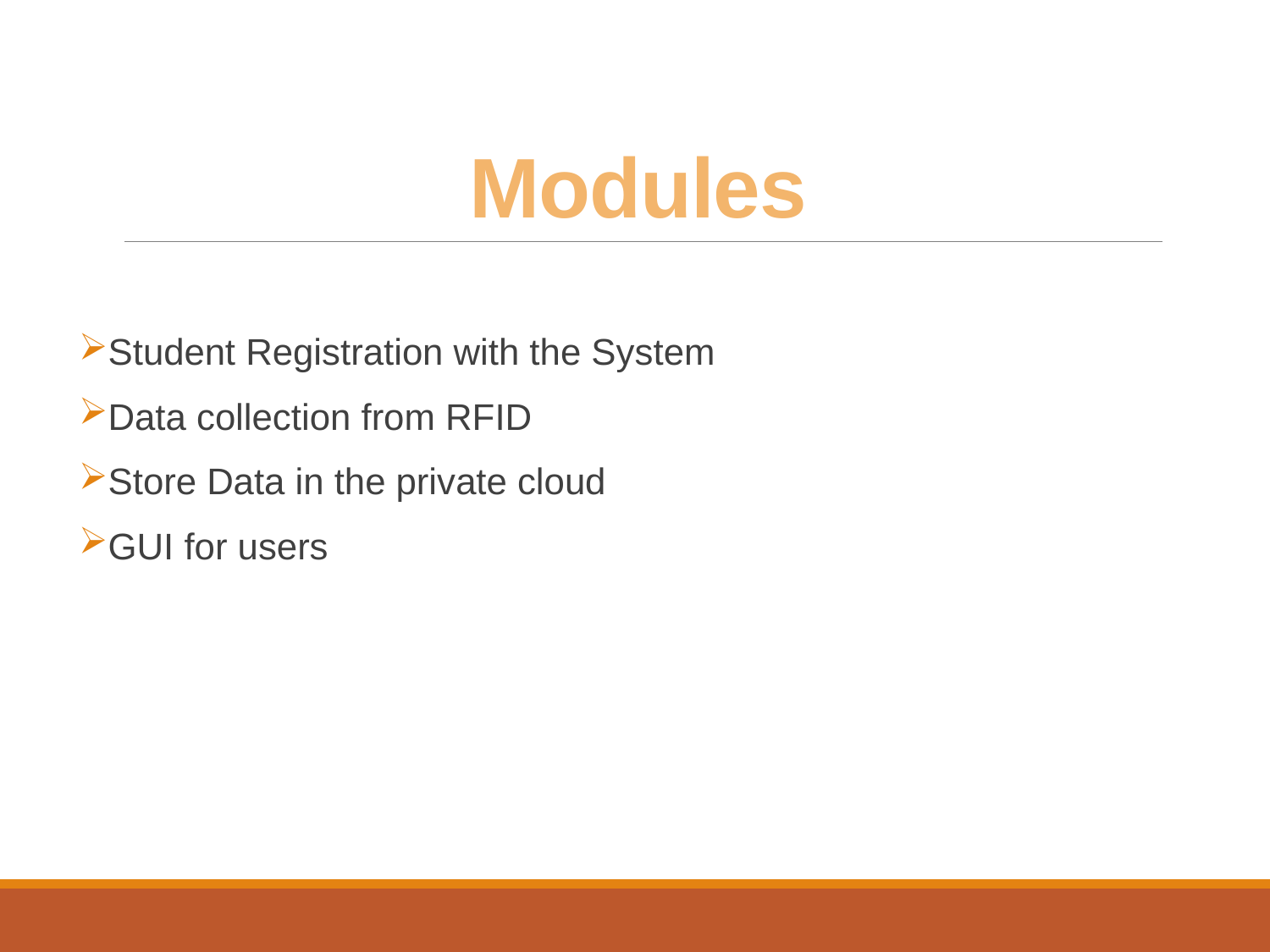

# Modules
Student Registration with the System
Data collection from RFID
Store Data in the private cloud
GUI for users